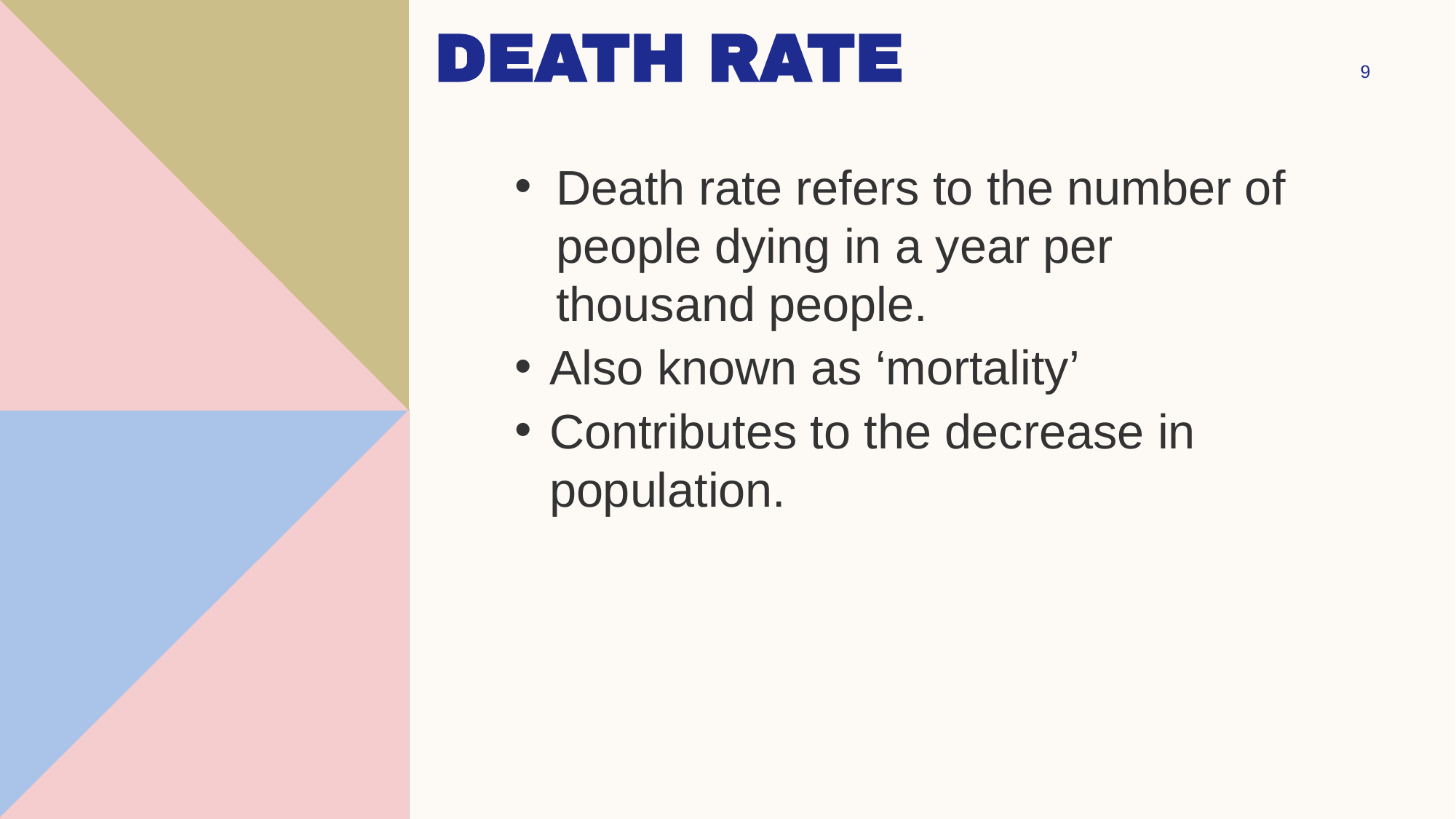

# DEATH RATE
9
Death rate refers to the number of people dying in a year per thousand people.
Also known as ‘mortality’
Contributes to the decrease in population.